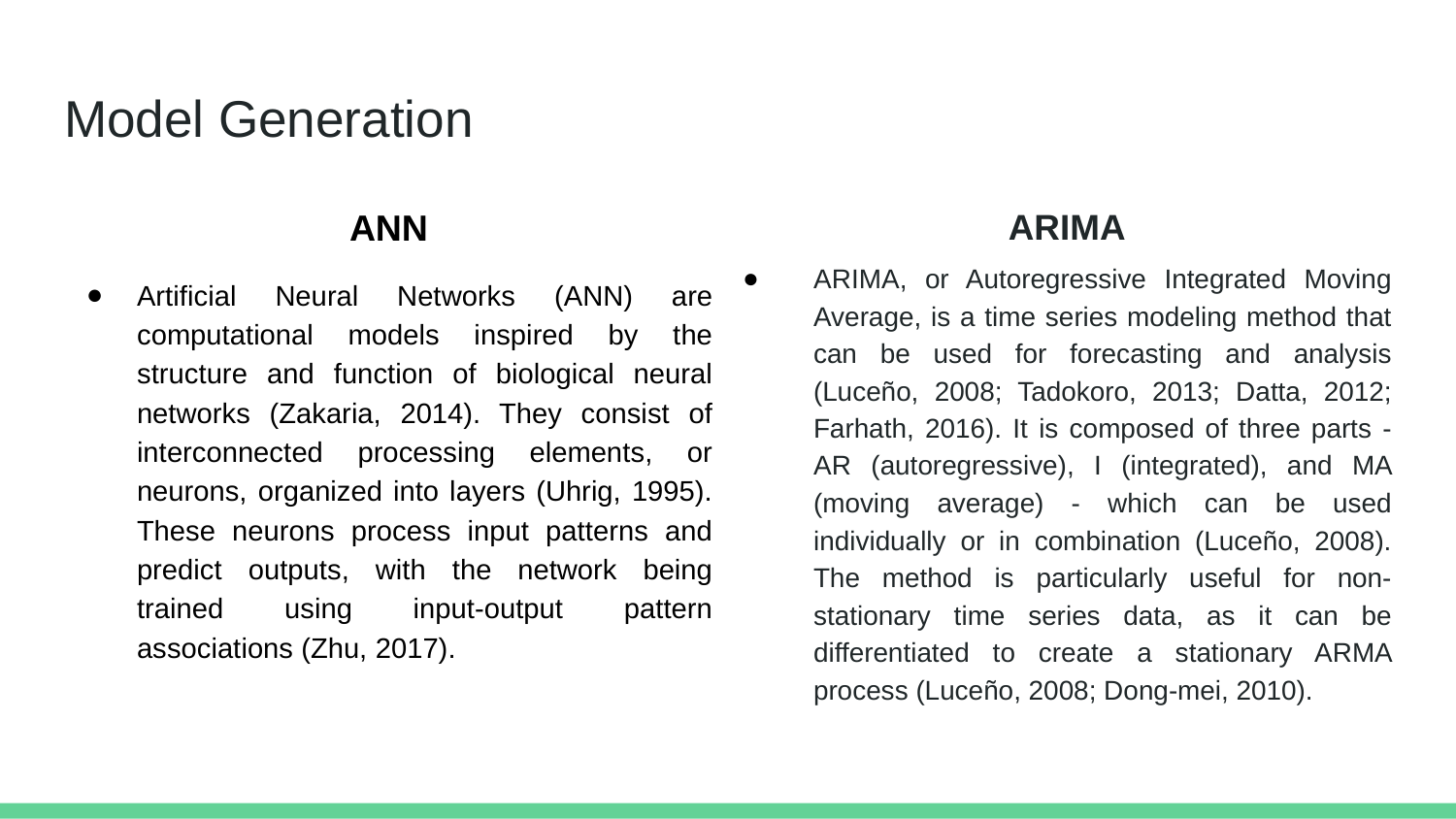

# Model Generation
ANN
Artificial Neural Networks (ANN) are computational models inspired by the structure and function of biological neural networks (Zakaria, 2014). They consist of interconnected processing elements, or neurons, organized into layers (Uhrig, 1995). These neurons process input patterns and predict outputs, with the network being trained using input-output pattern associations (Zhu, 2017).
ARIMA
ARIMA, or Autoregressive Integrated Moving Average, is a time series modeling method that can be used for forecasting and analysis (Luceño, 2008; Tadokoro, 2013; Datta, 2012; Farhath, 2016). It is composed of three parts - AR (autoregressive), I (integrated), and MA (moving average) - which can be used individually or in combination (Luceño, 2008). The method is particularly useful for non-stationary time series data, as it can be differentiated to create a stationary ARMA process (Luceño, 2008; Dong-mei, 2010).